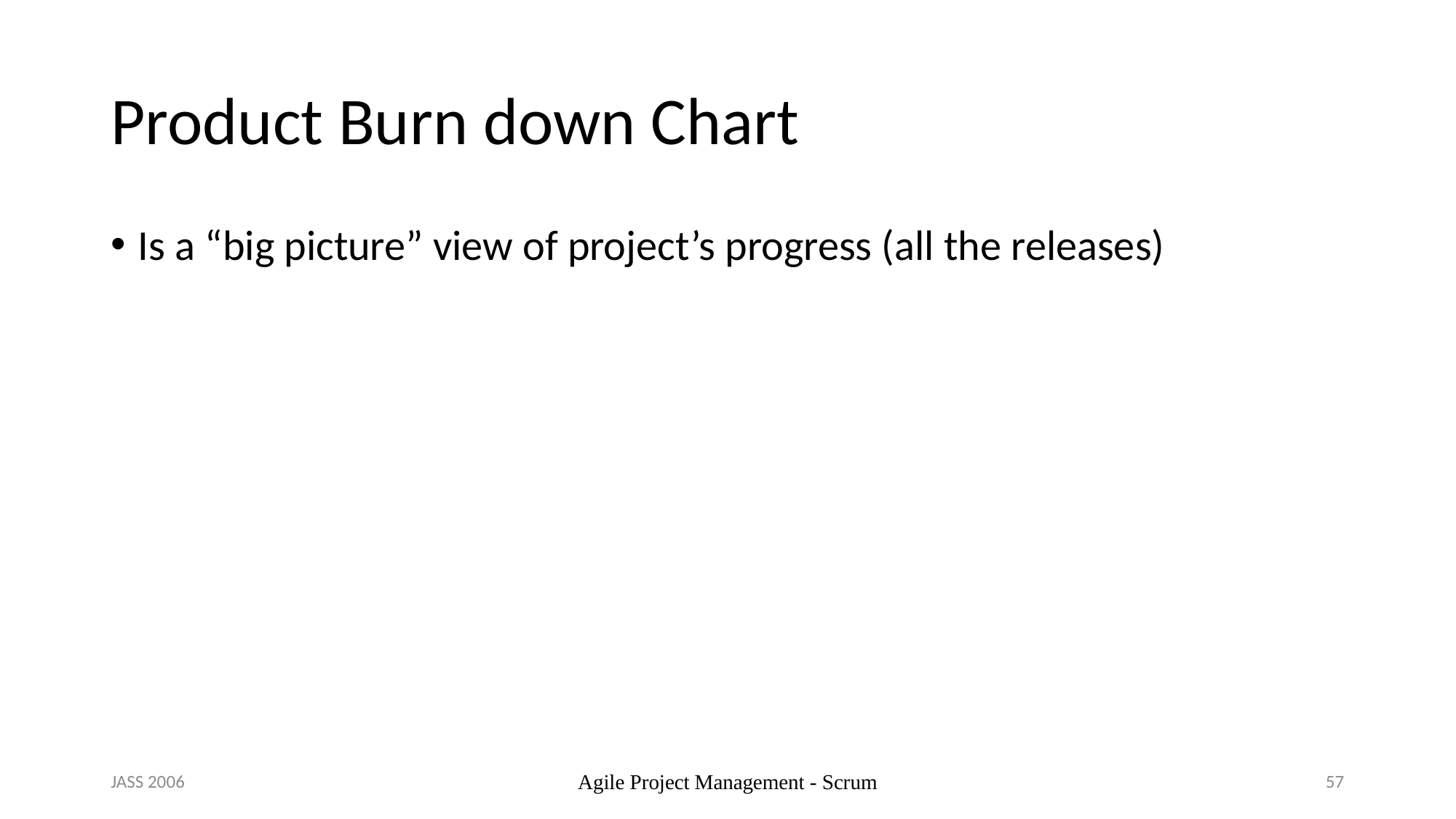

# Product Burn down Chart
Is a “big picture” view of project’s progress (all the releases)
JASS 2006
Agile Project Management - Scrum
57